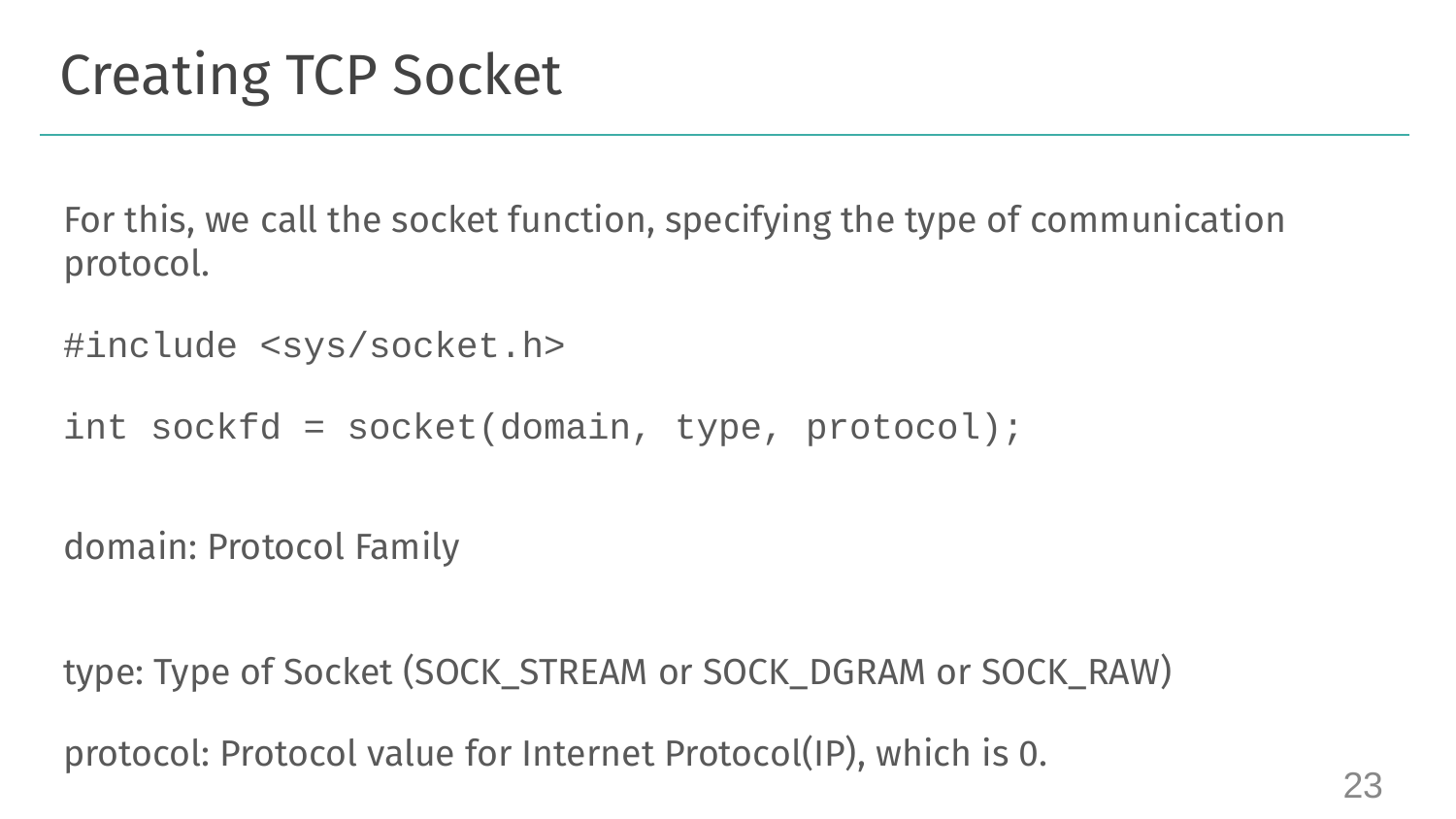

# Creating TCP Socket
For this, we call the socket function, specifying the type of communication protocol.
#include <sys/socket.h>
int sockfd = socket(domain, type, protocol);
domain: Protocol Family

type: Type of Socket (SOCK_STREAM or SOCK_DGRAM or SOCK_RAW)  protocol: Protocol value for Internet Protocol(IP), which is 0.
23